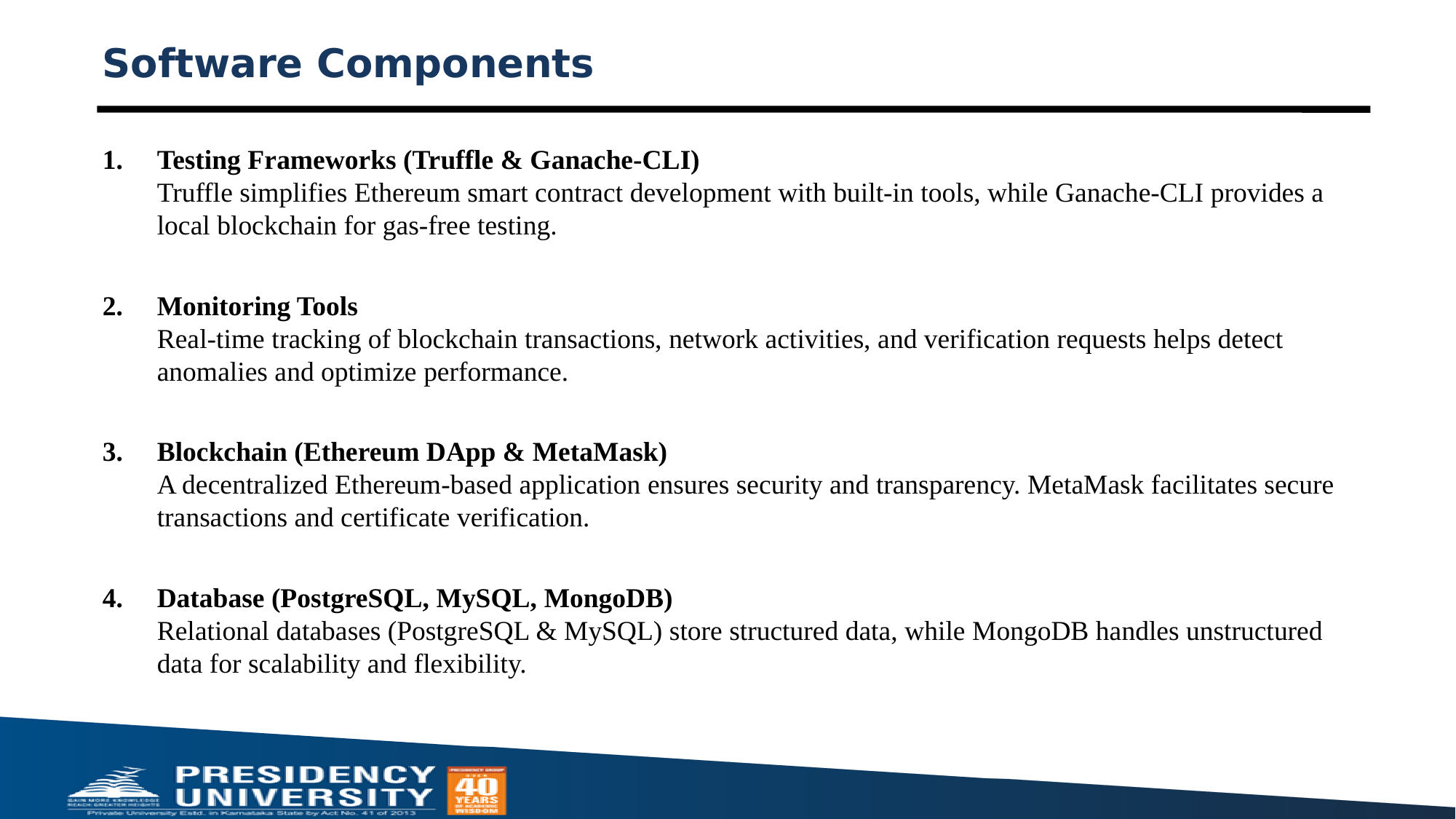

# Software Components
Testing Frameworks (Truffle & Ganache-CLI)
Truffle simplifies Ethereum smart contract development with built-in tools, while Ganache-CLI provides a local blockchain for gas-free testing.

Monitoring Tools
Real-time tracking of blockchain transactions, network activities, and verification requests helps detect anomalies and optimize performance.

Blockchain (Ethereum DApp & MetaMask)
A decentralized Ethereum-based application ensures security and transparency. MetaMask facilitates secure transactions and certificate verification.

Database (PostgreSQL, MySQL, MongoDB)
Relational databases (PostgreSQL & MySQL) store structured data, while MongoDB handles unstructured data for scalability and flexibility.